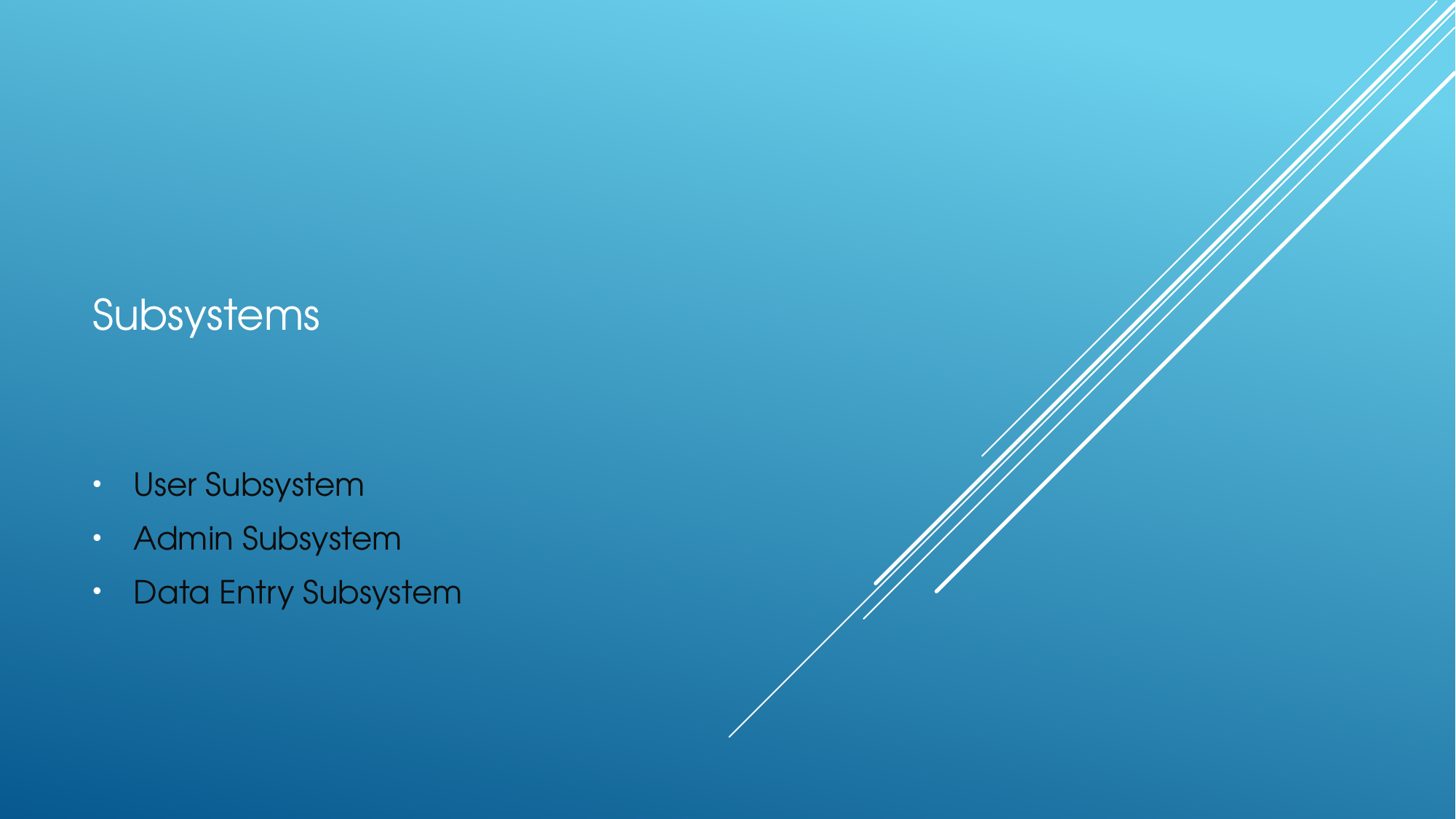

# Subsystems
User Subsystem
Admin Subsystem
Data Entry Subsystem